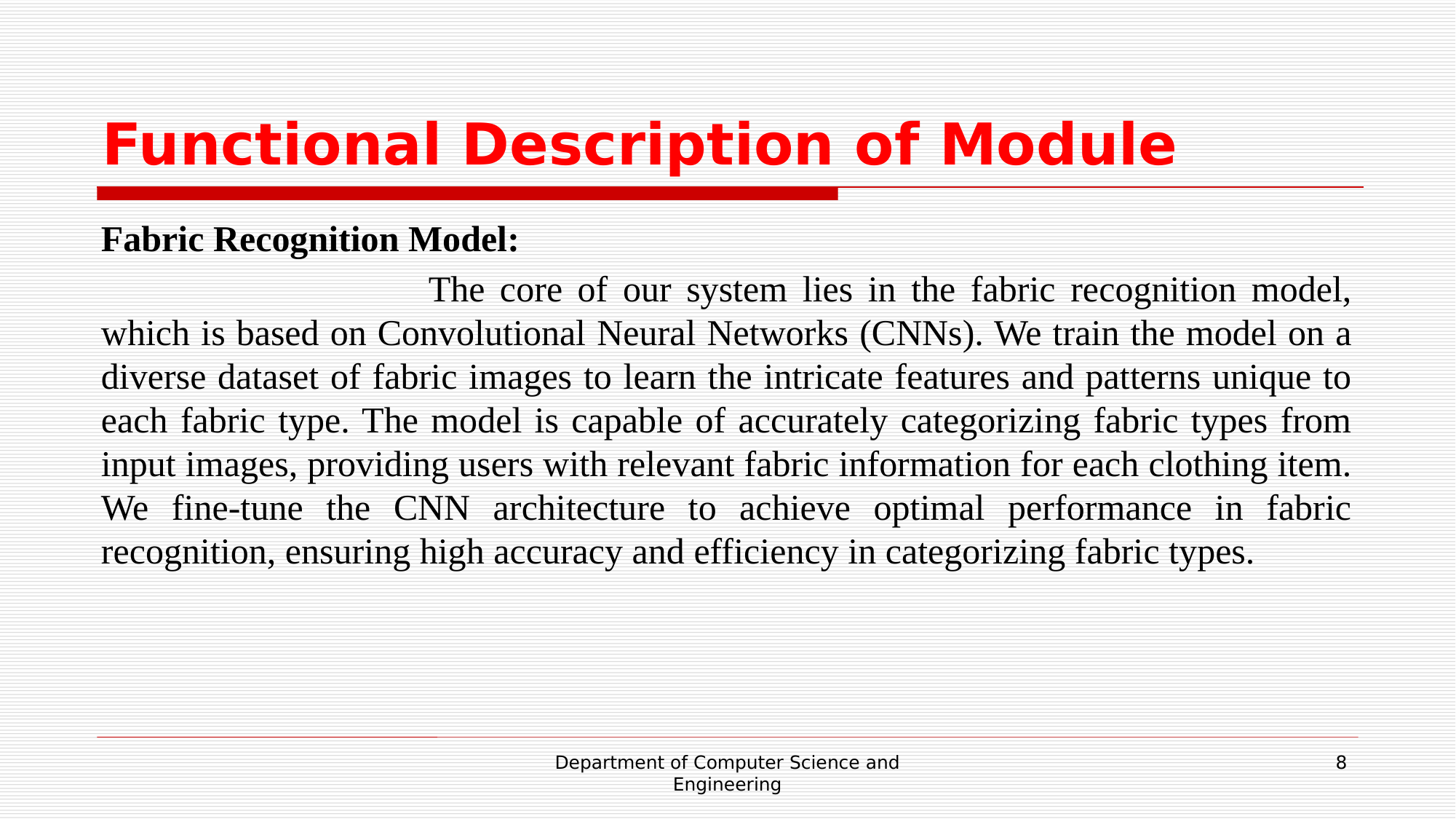

# Functional Description of Module
Fabric Recognition Model:
			The core of our system lies in the fabric recognition model, which is based on Convolutional Neural Networks (CNNs). We train the model on a diverse dataset of fabric images to learn the intricate features and patterns unique to each fabric type. The model is capable of accurately categorizing fabric types from input images, providing users with relevant fabric information for each clothing item. We fine-tune the CNN architecture to achieve optimal performance in fabric recognition, ensuring high accuracy and efficiency in categorizing fabric types.
Department of Computer Science and Engineering
8